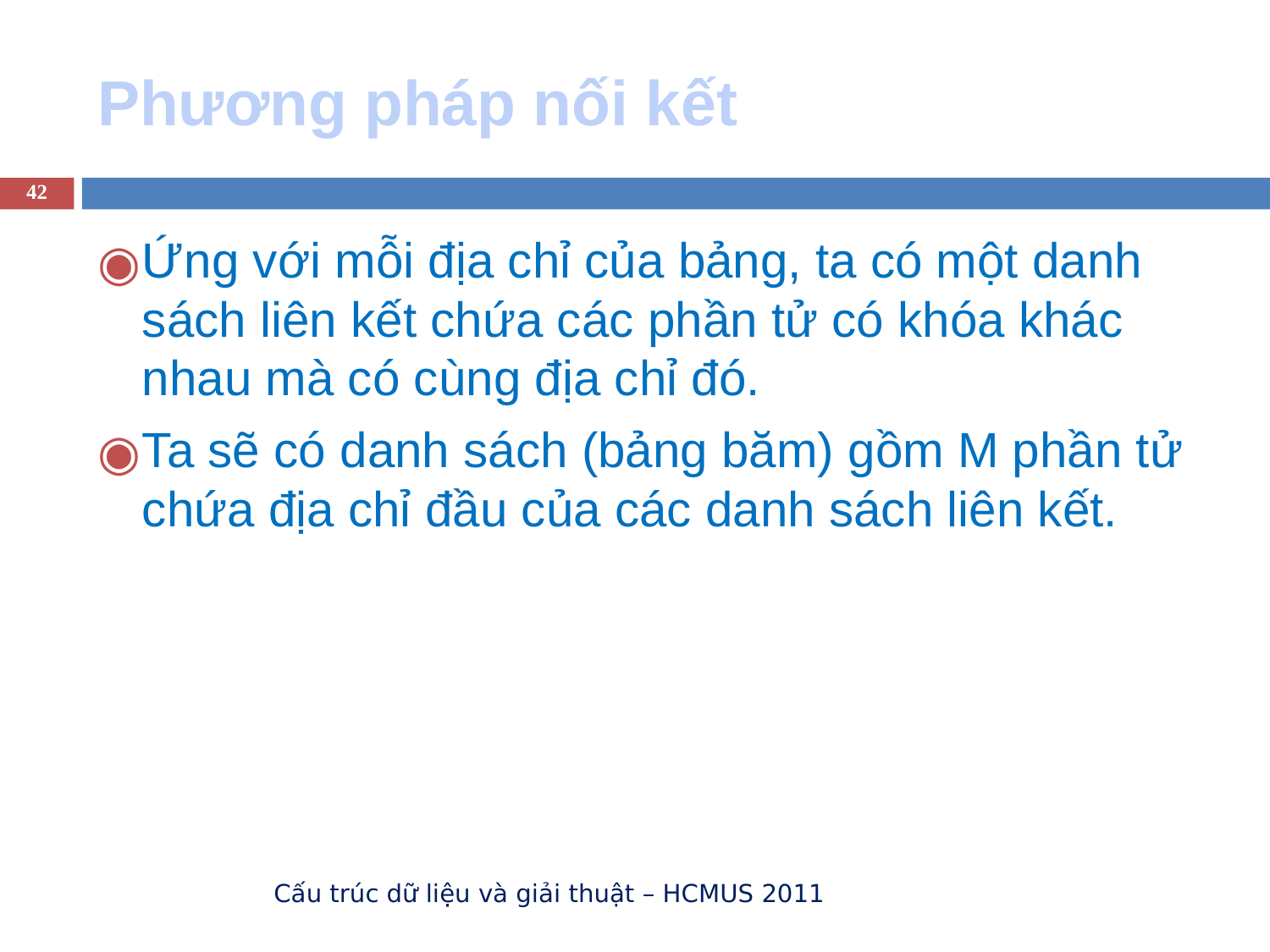

# Phương pháp nối kết
42
Ứng với mỗi địa chỉ của bảng, ta có một danh sách liên kết chứa các phần tử có khóa khác nhau mà có cùng địa chỉ đó.
Ta sẽ có danh sách (bảng băm) gồm M phần tử chứa địa chỉ đầu của các danh sách liên kết.
Cấu trúc dữ liệu và giải thuật – HCMUS 2011